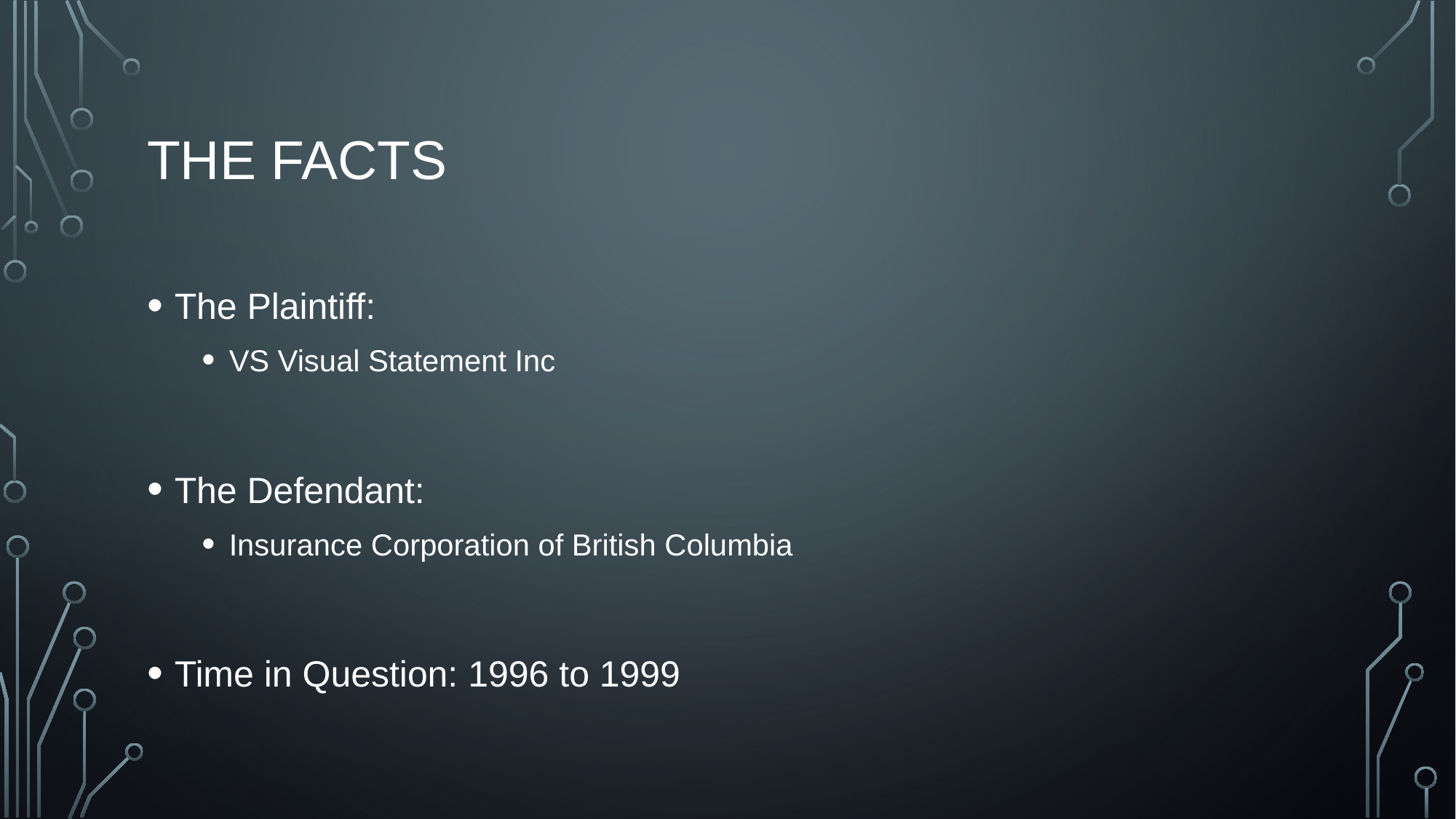

# The Facts
The Plaintiff:
VS Visual Statement Inc

The Defendant:
Insurance Corporation of British Columbia

Time in Question: 1996 to 1999